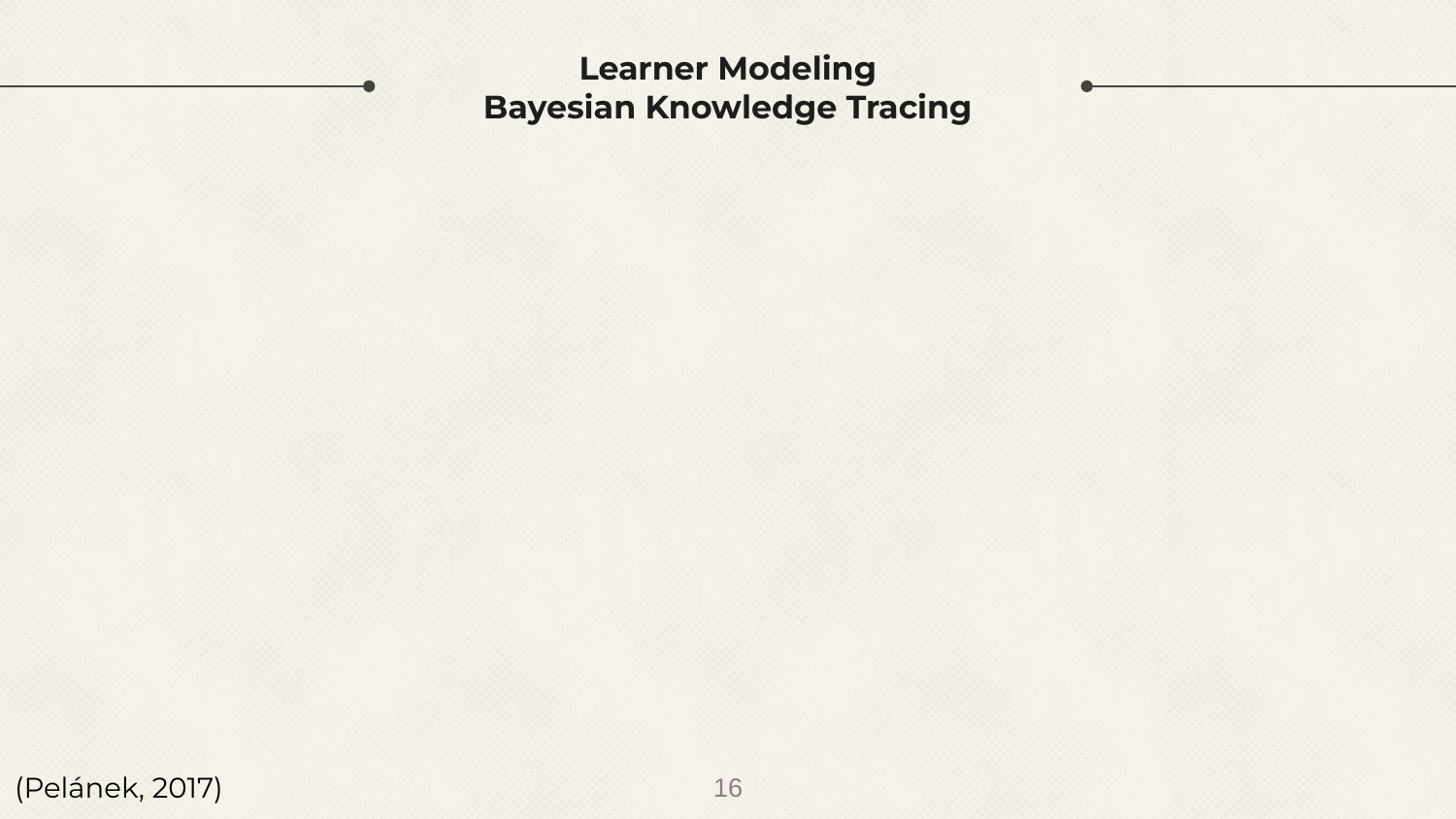

# Learner Modeling
Bayesian Knowledge Tracing
(Pelánek, 2017)
16